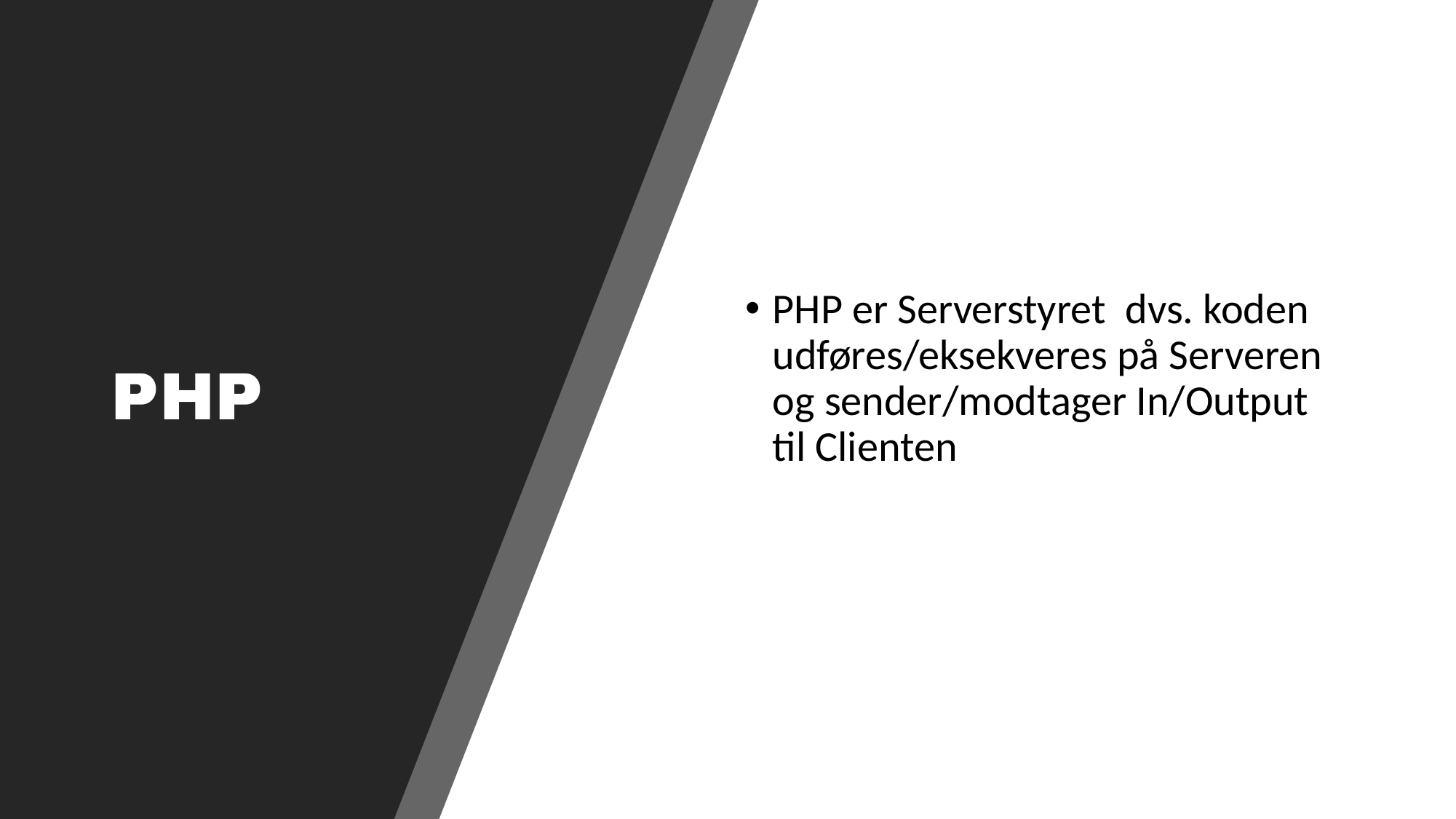

PHP
PHP er Serverstyret  dvs. koden udføres/eksekveres på Serveren og sender/modtager In/Output til Clienten